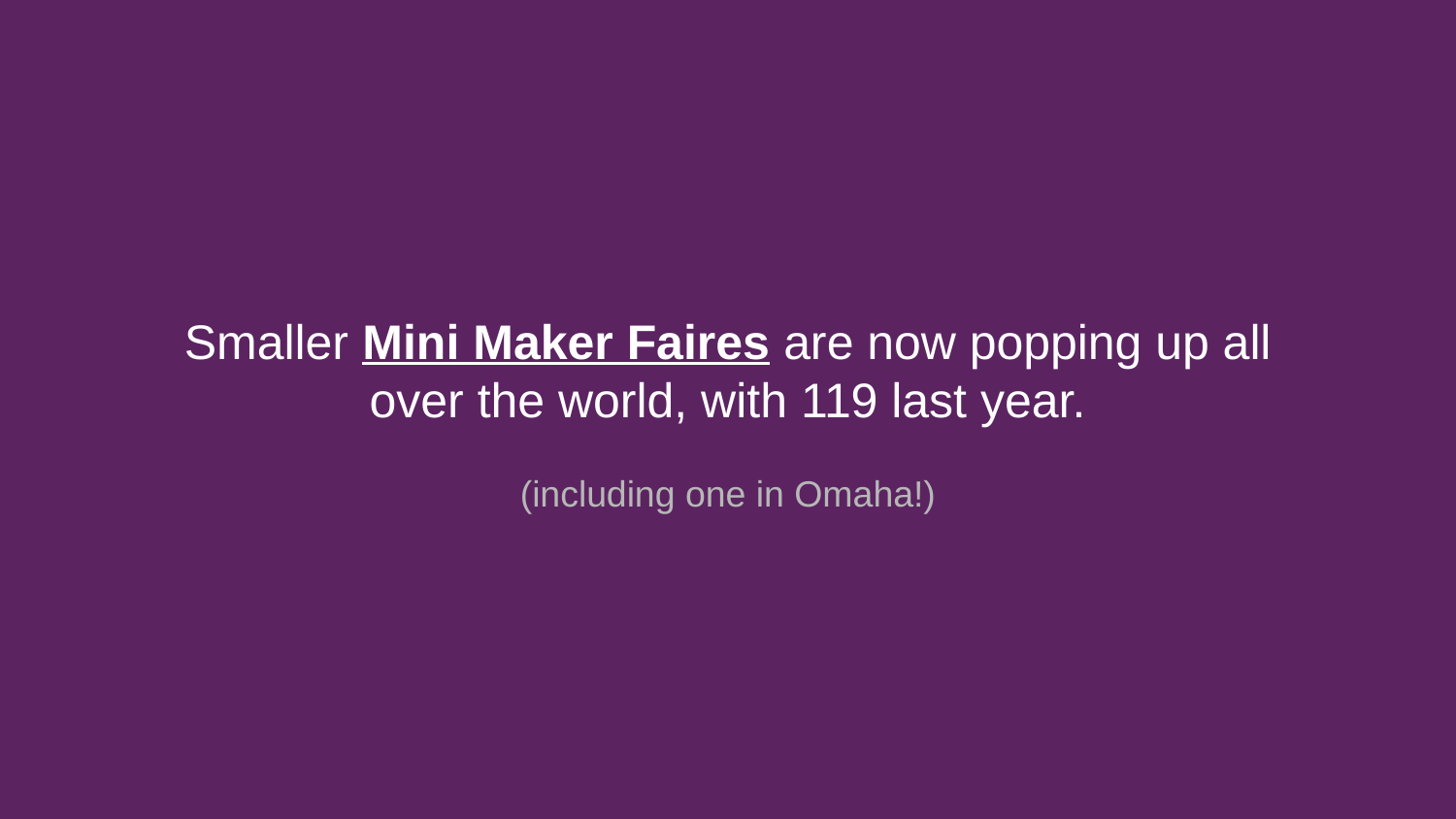

# Smaller Mini Maker Faires are now popping up all over the world, with 119 last year.
(including one in Omaha!)